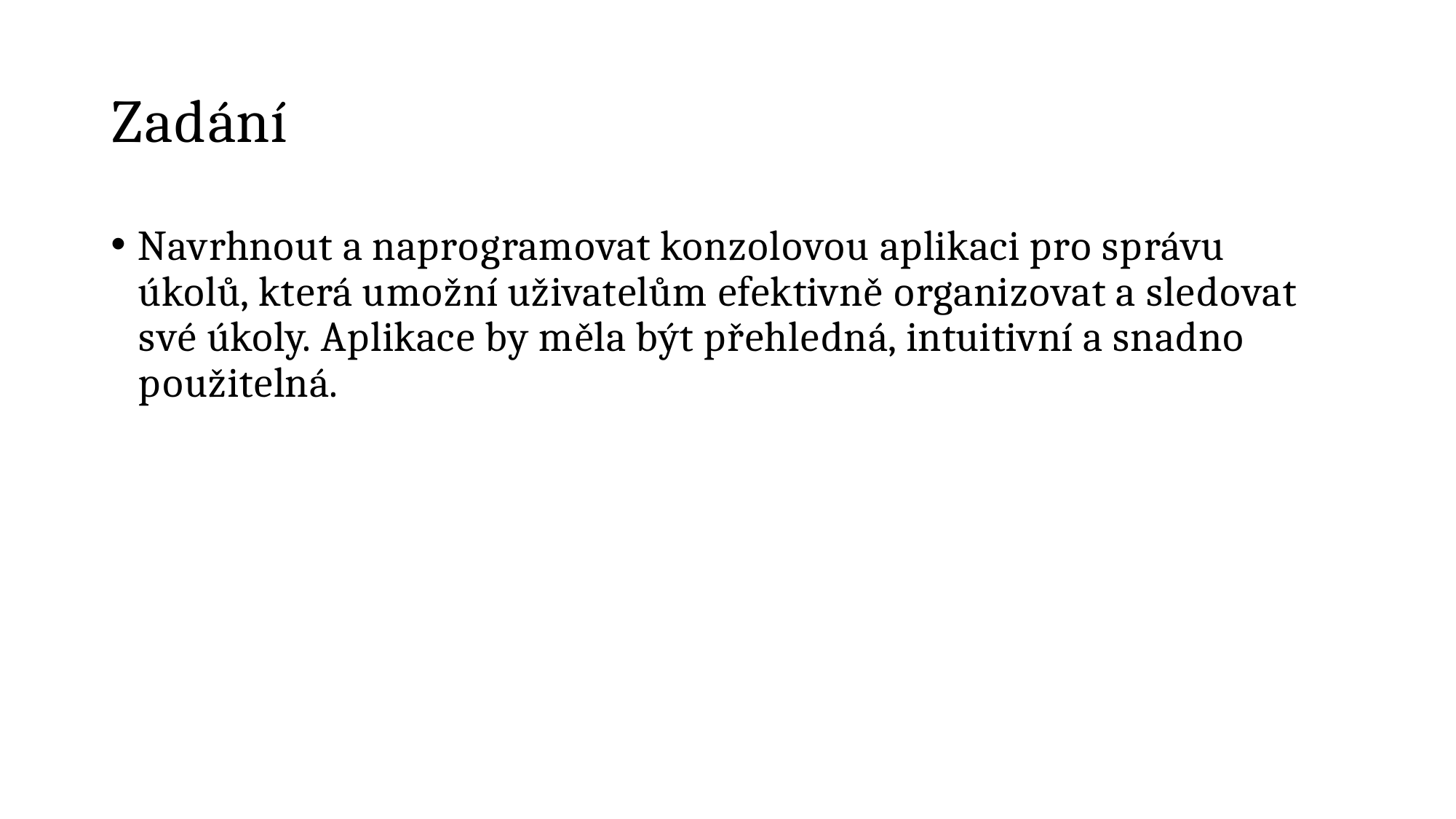

# Zadání
Navrhnout a naprogramovat konzolovou aplikaci pro správu úkolů, která umožní uživatelům efektivně organizovat a sledovat své úkoly. Aplikace by měla být přehledná, intuitivní a snadno použitelná.